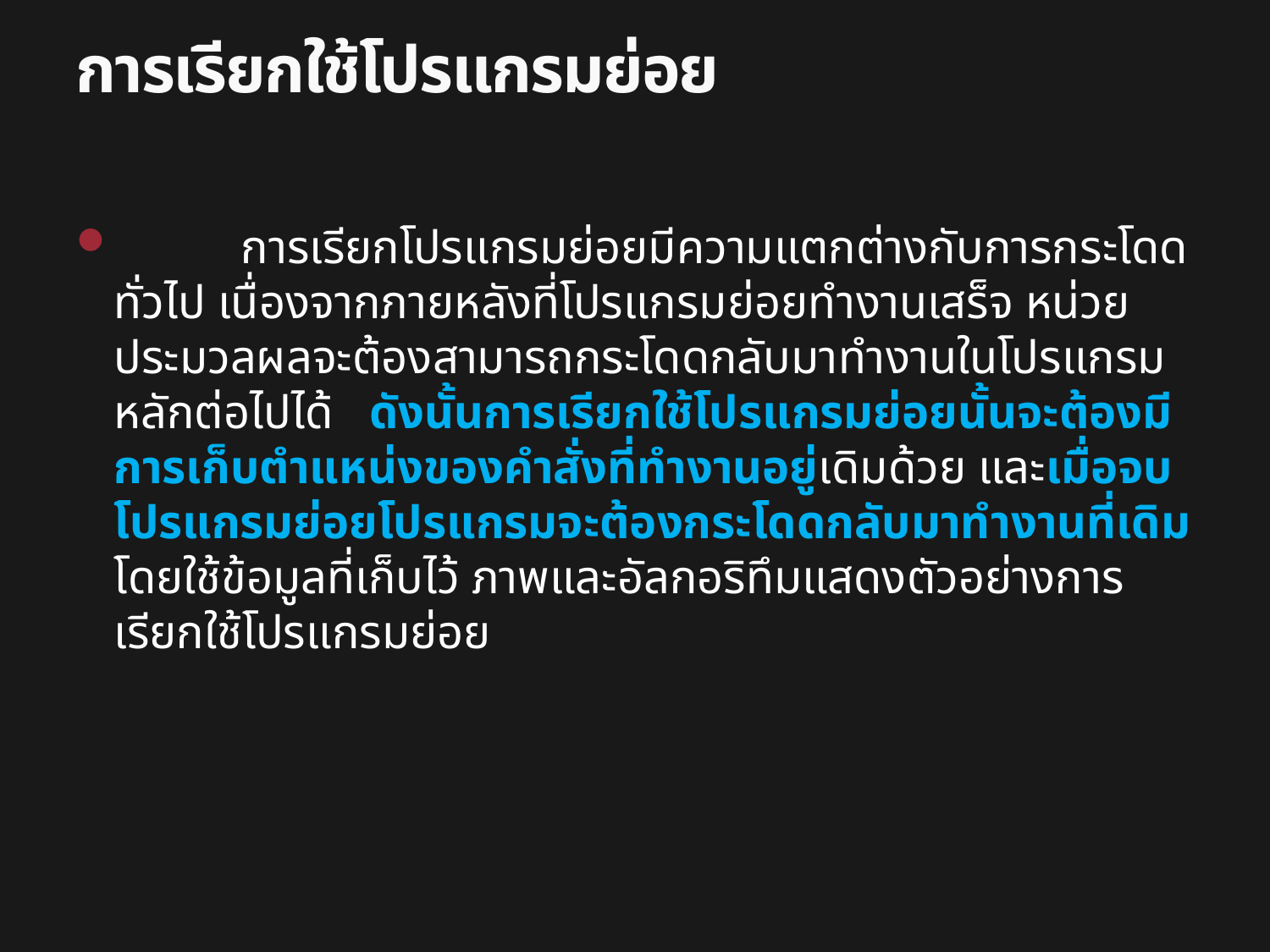

# การเรียกใช้โปรแกรมย่อย
	การเรียกโปรแกรมย่อยมีความแตกต่างกับการกระโดดทั่วไป เนื่องจากภายหลังที่โปรแกรมย่อยทำงานเสร็จ หน่วยประมวลผลจะต้องสามารถกระโดดกลับมาทำงานในโปรแกรมหลักต่อไปได้   ดังนั้นการเรียกใช้โปรแกรมย่อยนั้นจะต้องมีการเก็บตำแหน่งของคำสั่งที่ทำงานอยู่เดิมด้วย และเมื่อจบโปรแกรมย่อยโปรแกรมจะต้องกระโดดกลับมาทำงานที่เดิม โดยใช้ข้อมูลที่เก็บไว้ ภาพและอัลกอริทึมแสดงตัวอย่างการเรียกใช้โปรแกรมย่อย